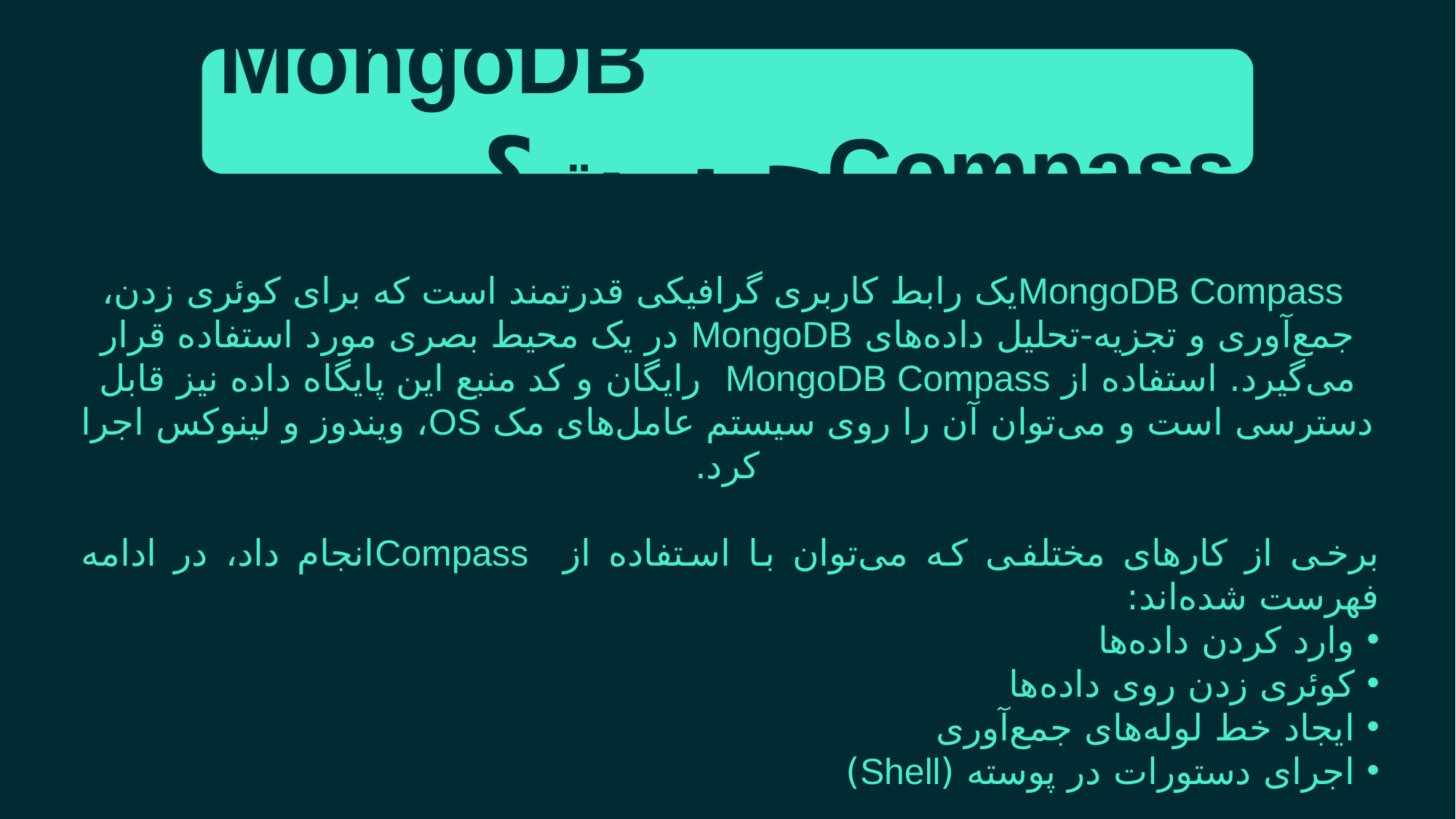

MongoDB Compassچیست؟
 MongoDB Compassیک رابط کاربری گرافیکی قدرتمند است که برای کوئری زدن، جمع‌آوری و تجزیه-تحلیل داده‌های MongoDB در یک محیط بصری مورد استفاده قرار می‌گیرد. استفاده از MongoDB Compass  رایگان و کد منبع این پایگاه داده نیز قابل دسترسی است و می‌توان آن را روی سیستم عامل‌های مک OS، ویندوز و لینوکس اجرا کرد.

برخی از کارهای مختلفی که می‌توان با استفاده از  Compassانجام داد، در ادامه فهرست شده‌اند:
 وارد کردن داده‌ها
 کوئری زدن روی داده‌ها
 ایجاد خط لوله‌های جمع‌آوری
 اجرای دستورات در پوسته (Shell)